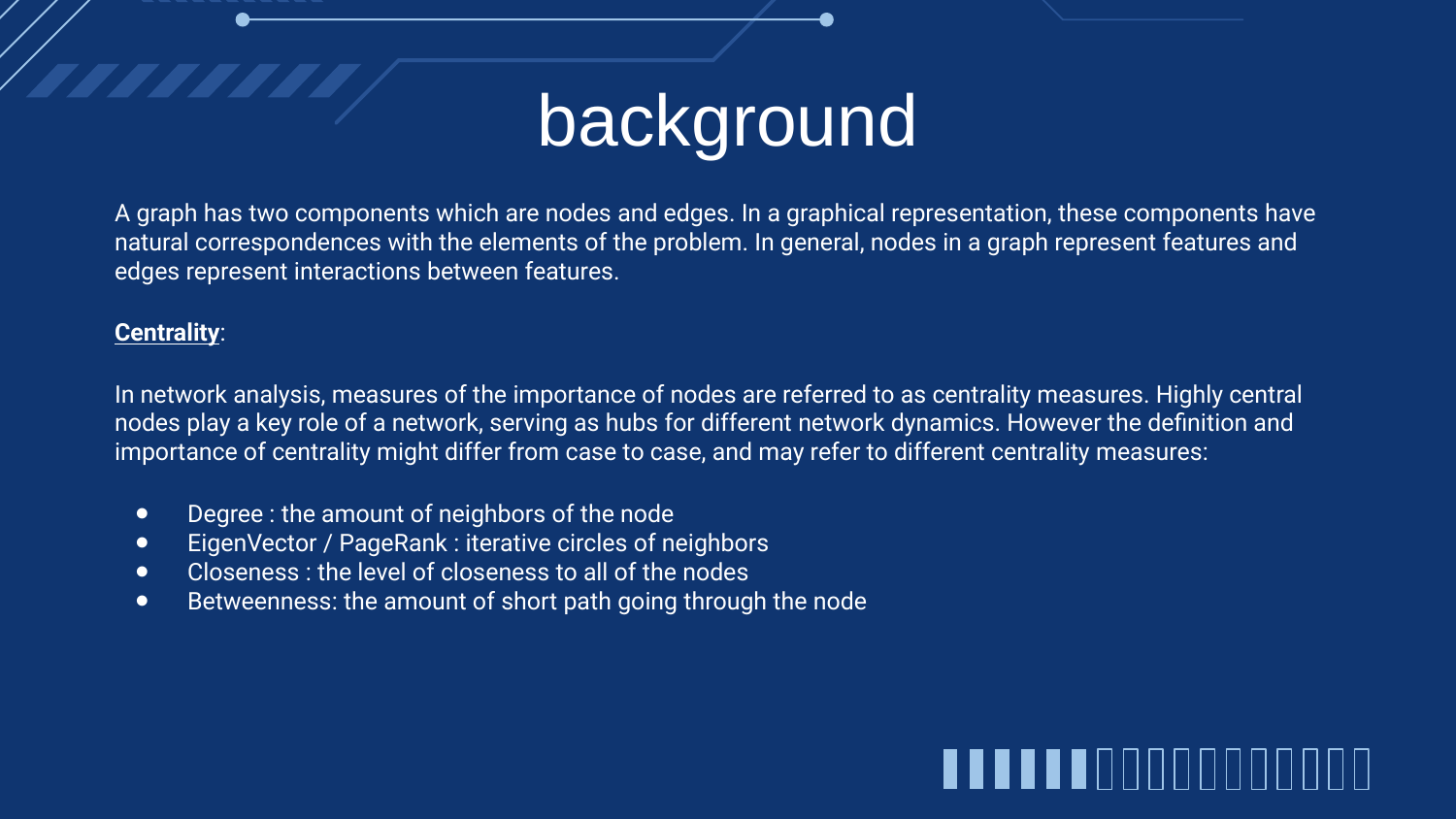

# background
A graph has two components which are nodes and edges. In a graphical representation, these components have natural correspondences with the elements of the problem. In general, nodes in a graph represent features and edges represent interactions between features.
Centrality:
In network analysis, measures of the importance of nodes are referred to as centrality measures. Highly central nodes play a key role of a network, serving as hubs for different network dynamics. However the definition and importance of centrality might differ from case to case, and may refer to different centrality measures:
Degree : the amount of neighbors of the node
EigenVector / PageRank : iterative circles of neighbors
Closeness : the level of closeness to all of the nodes
Betweenness: the amount of short path going through the node